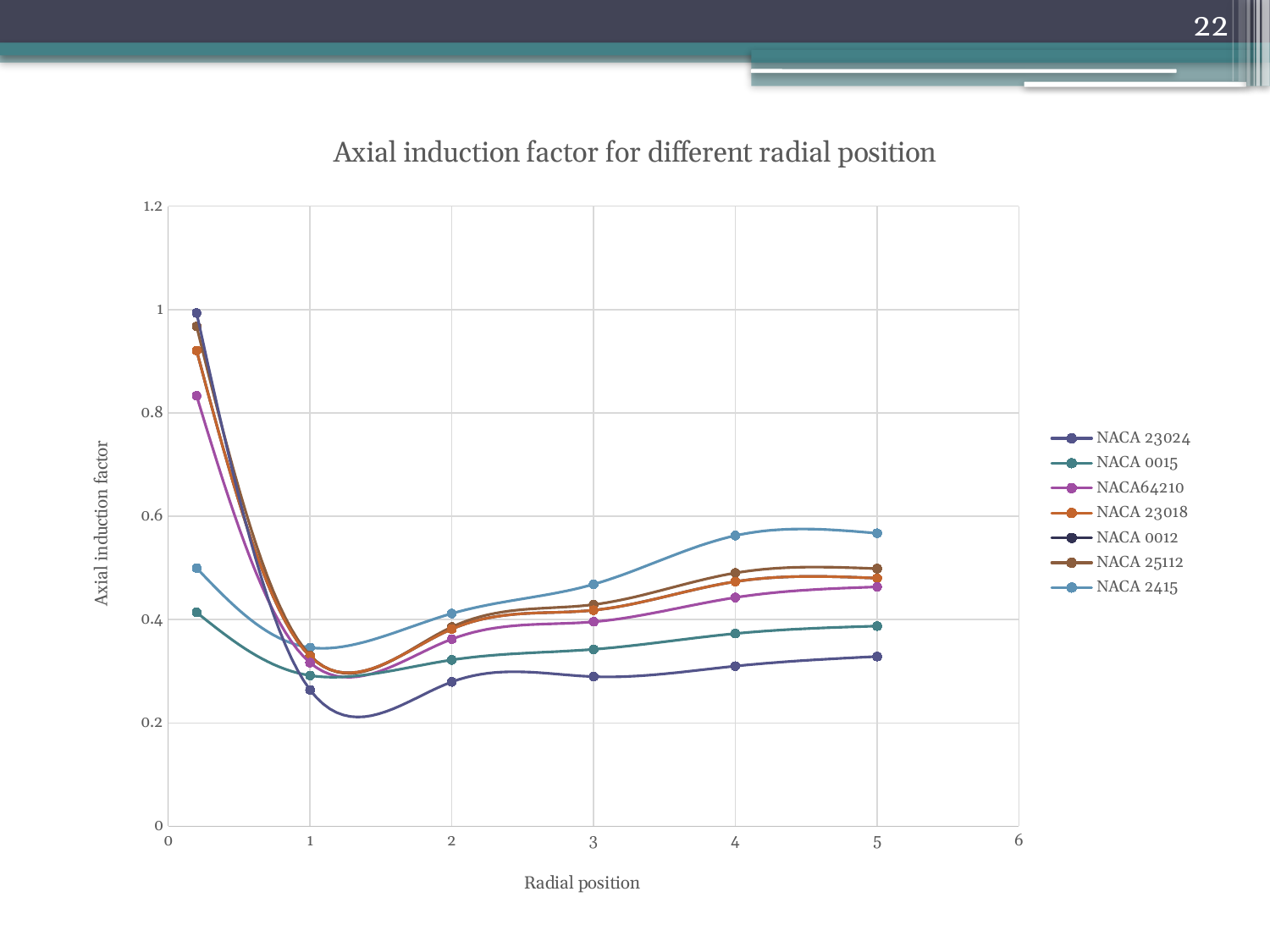

22

### Chart: Axial induction factor for different radial position

| Category |  |  |  |  |  |  |  |
|---|---|---|---|---|---|---|---|